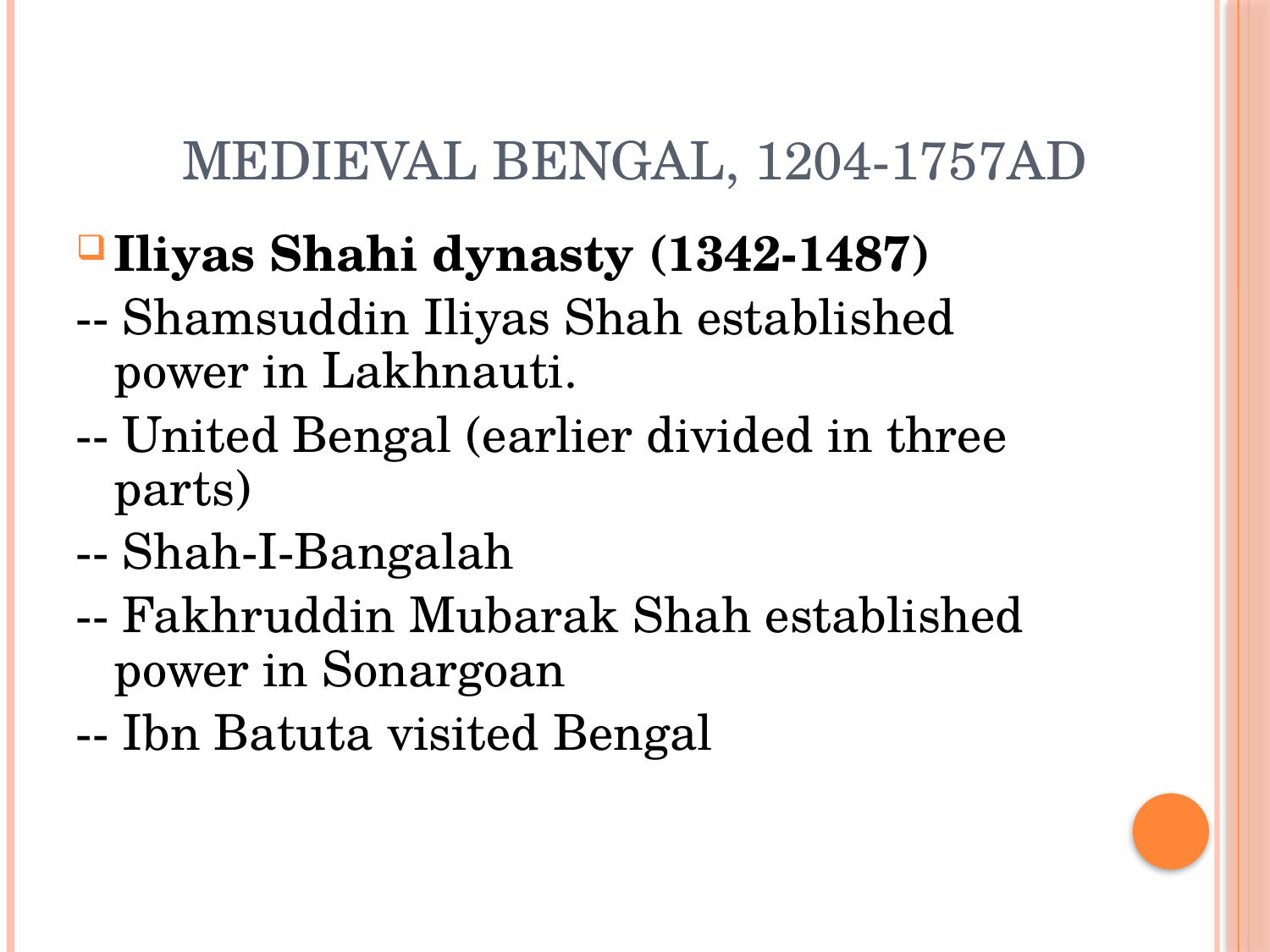

# Medieval Bengal, 1204-1757AD
Iliyas Shahi dynasty (1342-1487)
-- Shamsuddin Iliyas Shah established power in Lakhnauti.
-- United Bengal (earlier divided in three parts)
-- Shah-I-Bangalah
-- Fakhruddin Mubarak Shah established power in Sonargoan
-- Ibn Batuta visited Bengal